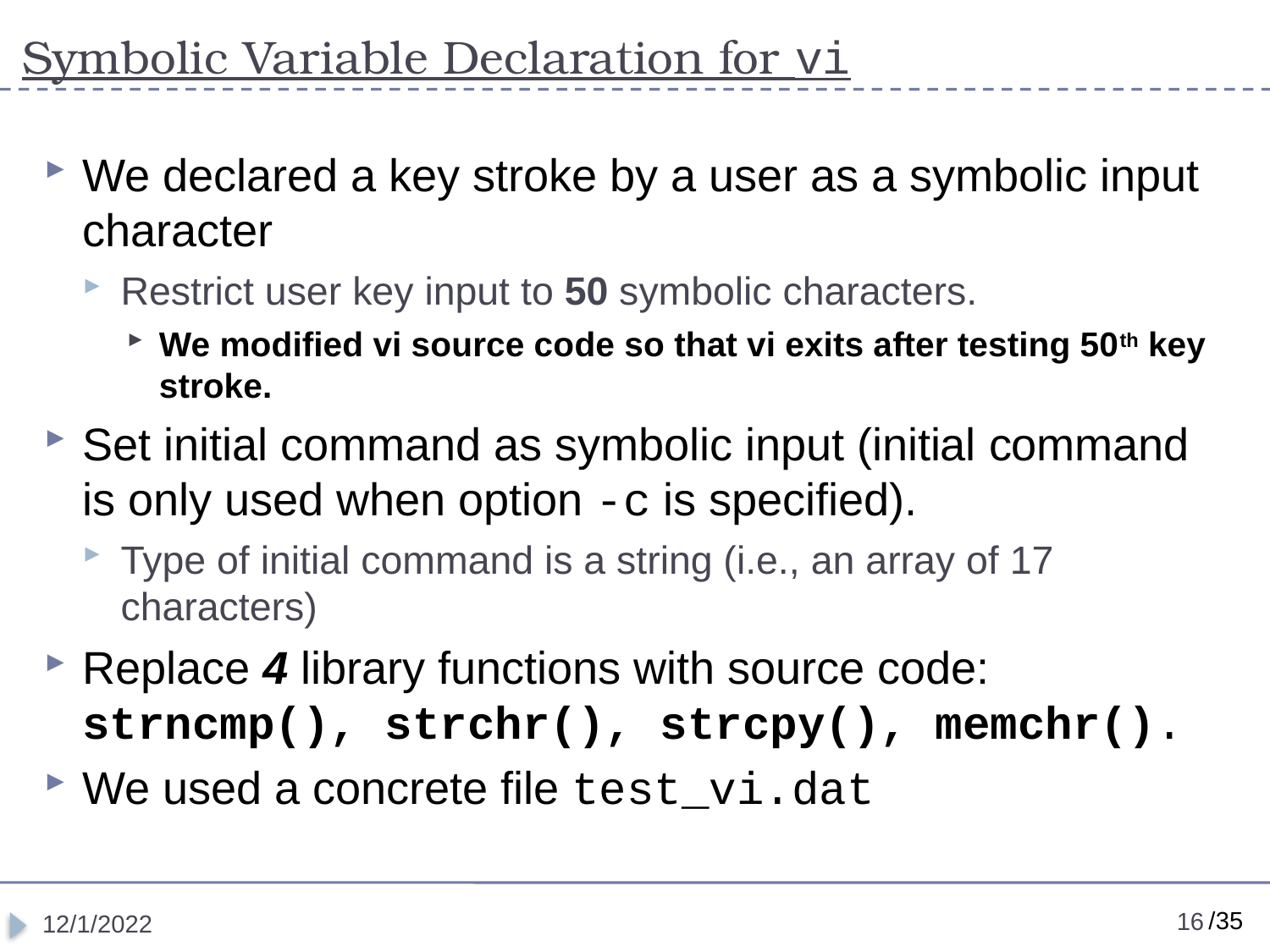

# Symbolic Variable Declaration for vi
We declared a key stroke by a user as a symbolic input character
Restrict user key input to 50 symbolic characters.
We modified vi source code so that vi exits after testing 50th key stroke.
Set initial command as symbolic input (initial command is only used when option -c is specified).
Type of initial command is a string (i.e., an array of 17 characters)
Replace 4 library functions with source code: strncmp(), strchr(), strcpy(), memchr().
We used a concrete file test_vi.dat

16
12/1/2022